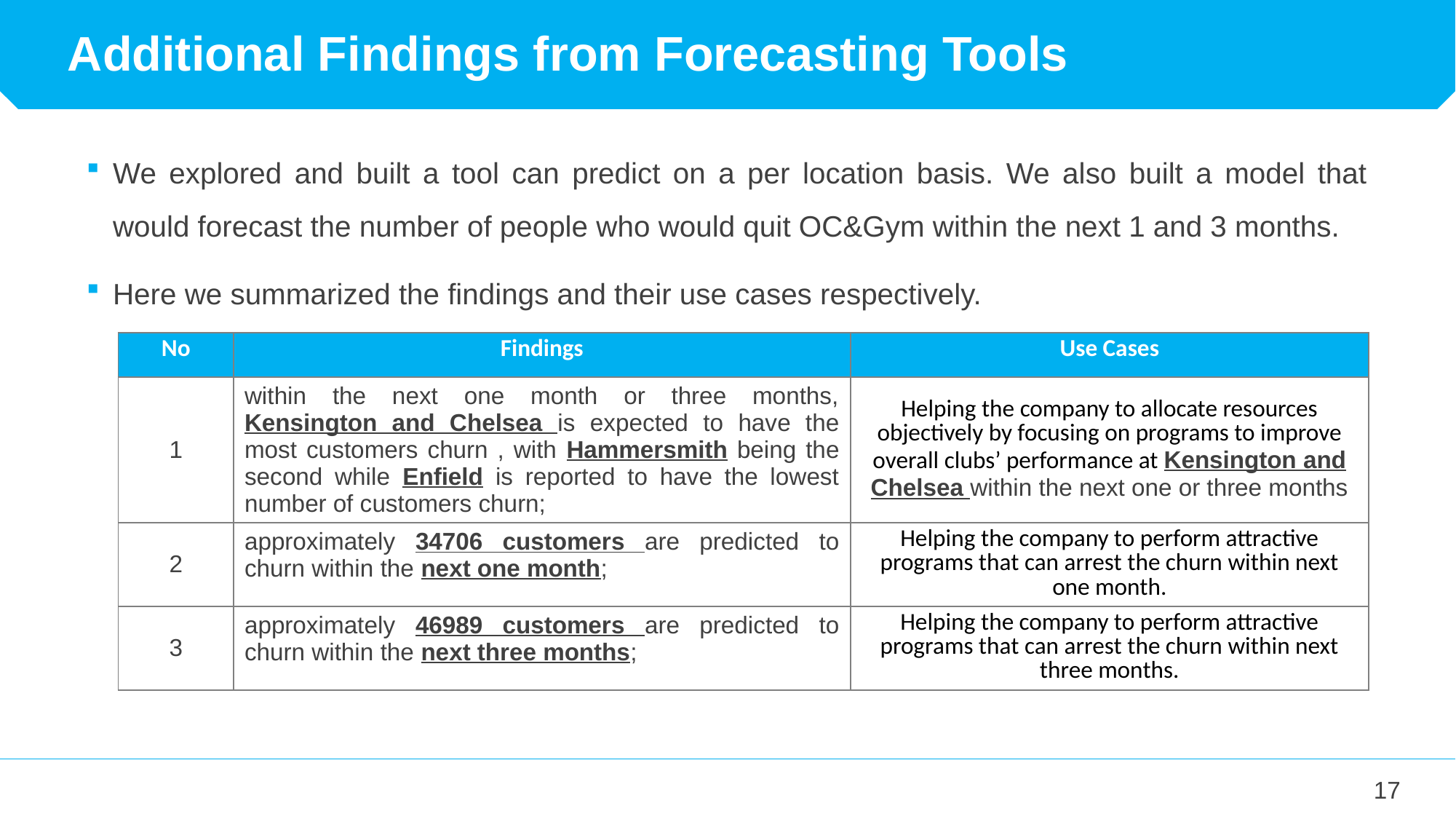

Additional Findings from Forecasting Tools
We explored and built a tool can predict on a per location basis. We also built a model that would forecast the number of people who would quit OC&Gym within the next 1 and 3 months.
Here we summarized the findings and their use cases respectively.
| No | Findings | Use Cases |
| --- | --- | --- |
| 1 | within the next one month or three months, Kensington and Chelsea is expected to have the most customers churn , with Hammersmith being the second while Enfield is reported to have the lowest number of customers churn; | Helping the company to allocate resources objectively by focusing on programs to improve overall clubs’ performance at Kensington and Chelsea within the next one or three months |
| 2 | approximately 34706 customers are predicted to churn within the next one month; | Helping the company to perform attractive programs that can arrest the churn within next one month. |
| 3 | approximately 46989 customers are predicted to churn within the next three months; | Helping the company to perform attractive programs that can arrest the churn within next three months. |
17